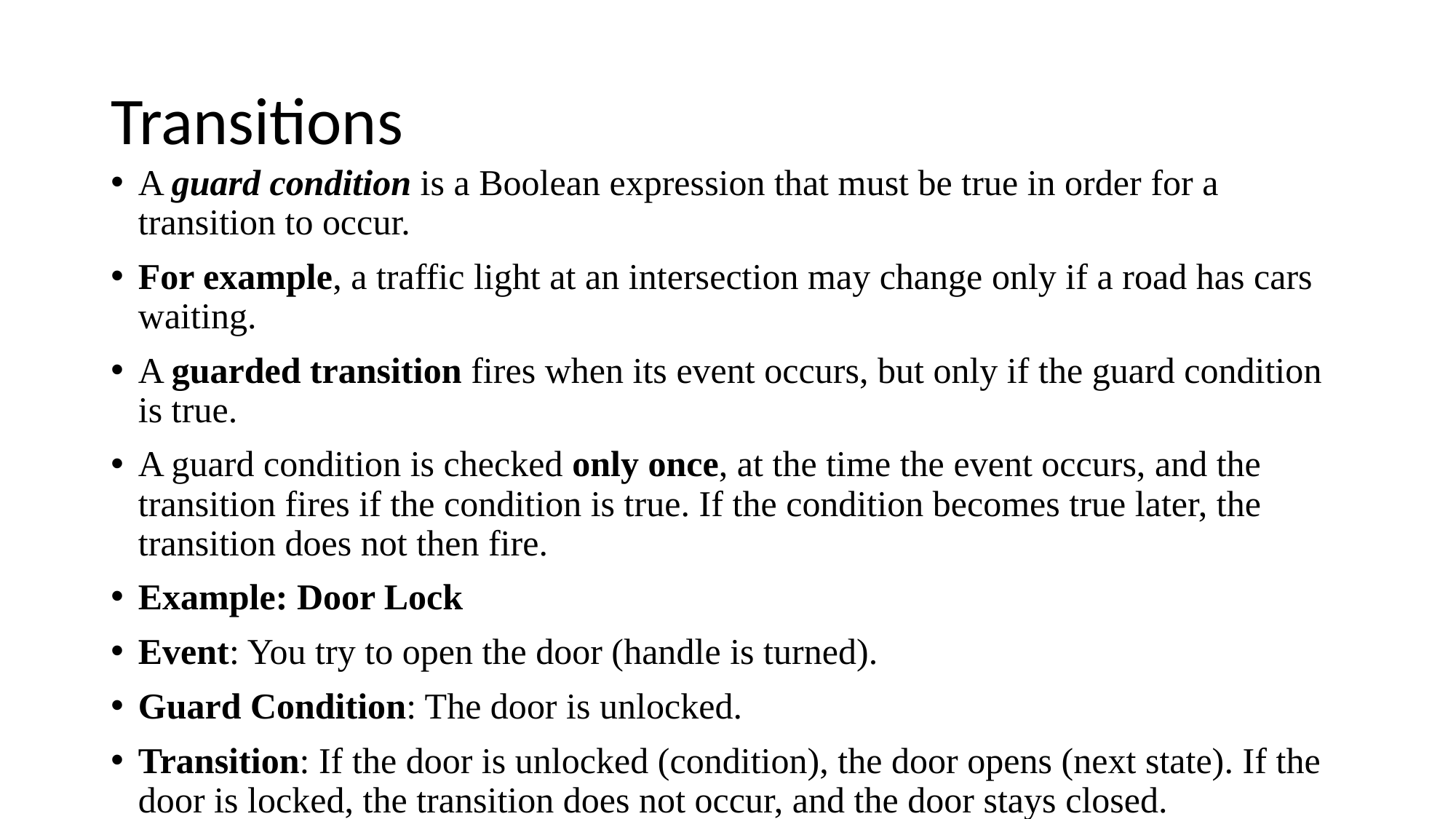

# Transitions
A guard condition is a Boolean expression that must be true in order for a transition to occur.
For example, a traffic light at an intersection may change only if a road has cars waiting.
A guarded transition fires when its event occurs, but only if the guard condition is true.
A guard condition is checked only once, at the time the event occurs, and the transition fires if the condition is true. If the condition becomes true later, the transition does not then fire.
Example: Door Lock
Event: You try to open the door (handle is turned).
Guard Condition: The door is unlocked.
Transition: If the door is unlocked (condition), the door opens (next state). If the door is locked, the transition does not occur, and the door stays closed.